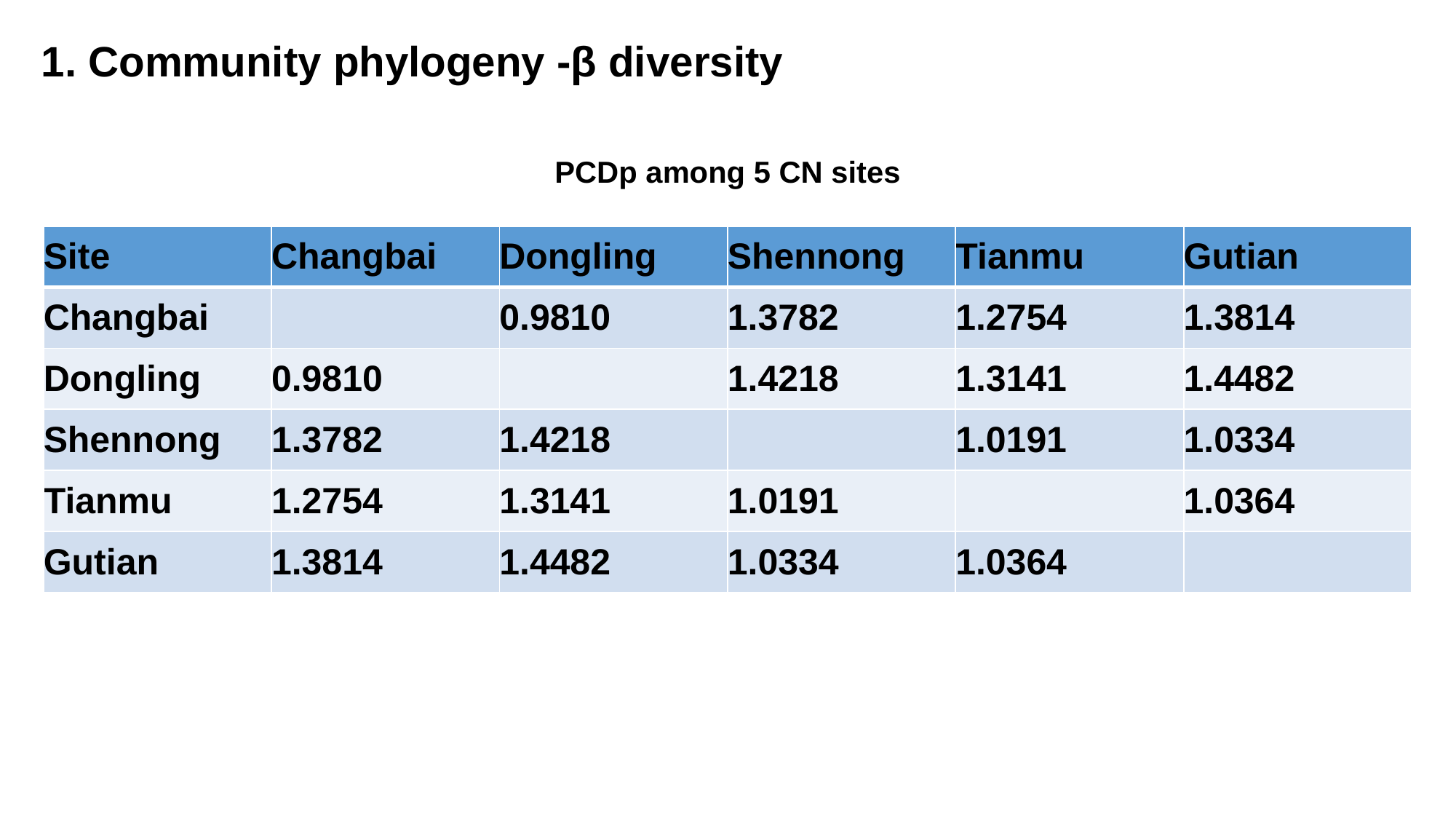

1. Community phylogeny -β diversity
PCDp among 5 CN sites
| Site | Changbai | Dongling | Shennong | Tianmu | Gutian |
| --- | --- | --- | --- | --- | --- |
| Changbai |  | 0.9810 | 1.3782 | 1.2754 | 1.3814 |
| Dongling | 0.9810 |  | 1.4218 | 1.3141 | 1.4482 |
| Shennong | 1.3782 | 1.4218 |  | 1.0191 | 1.0334 |
| Tianmu | 1.2754 | 1.3141 | 1.0191 |  | 1.0364 |
| Gutian | 1.3814 | 1.4482 | 1.0334 | 1.0364 |  |